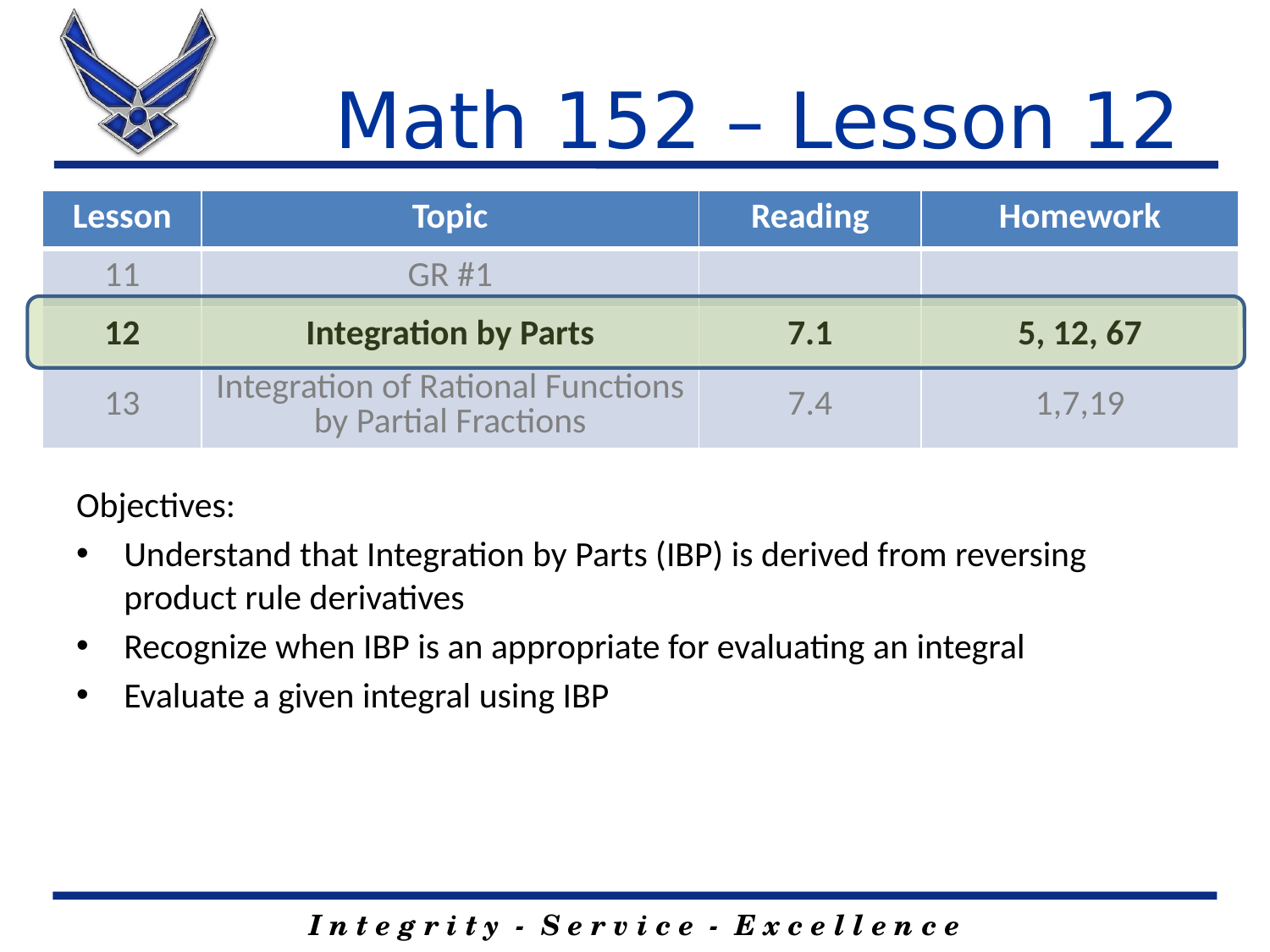

# Math 152 – Lesson 12
| Lesson | Topic | Reading | Homework |
| --- | --- | --- | --- |
| 11 | GR #1 |  |  |
| 12 | Integration by Parts | 7.1 | 5, 12, 67 |
| 13 | Integration of Rational Functions by Partial Fractions | 7.4 | 1,7,19 |

Objectives:
Understand that Integration by Parts (IBP) is derived from reversing product rule derivatives
Recognize when IBP is an appropriate for evaluating an integral
Evaluate a given integral using IBP